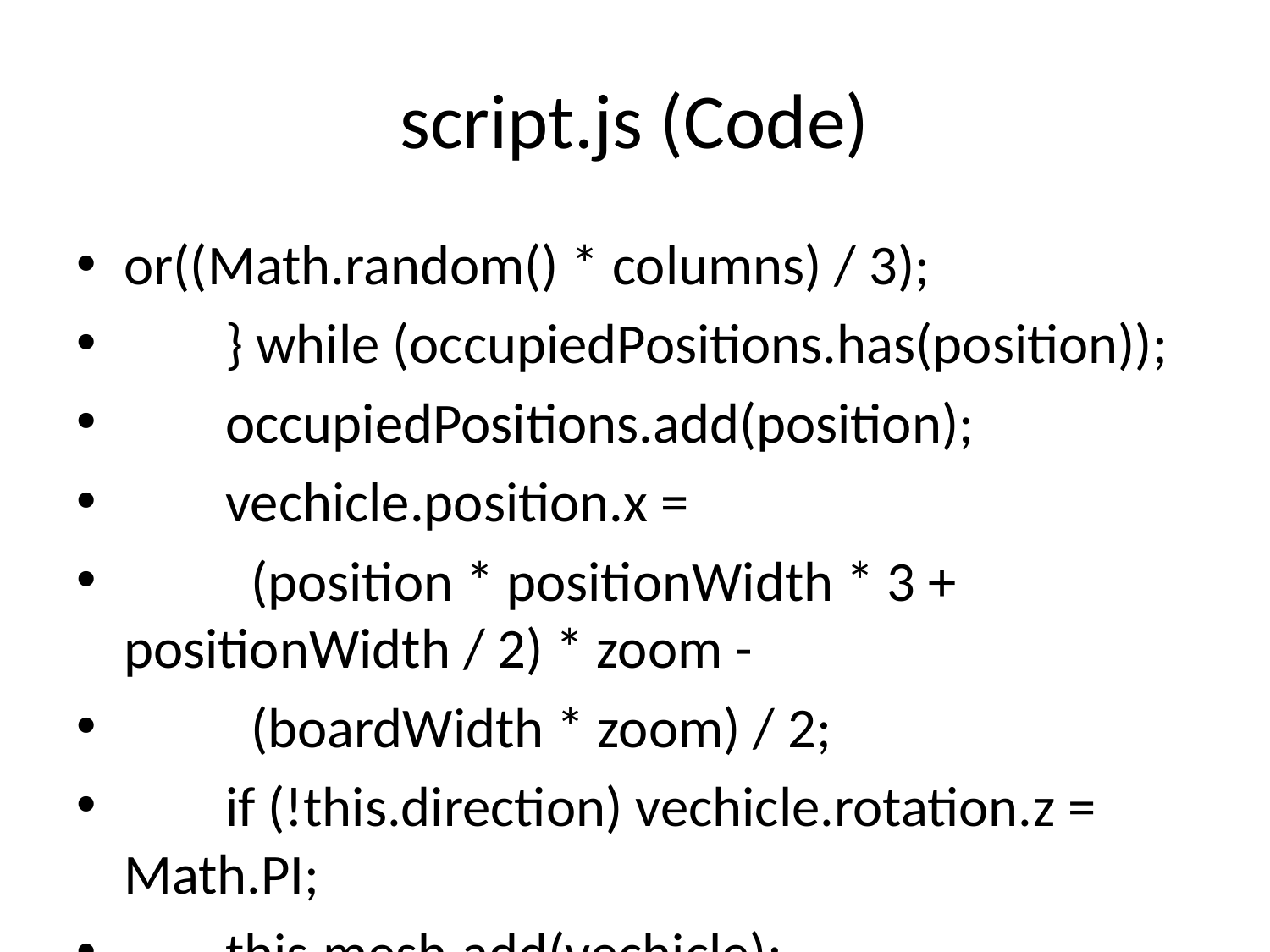

# script.js (Code)
or((Math.random() * columns) / 3);
        } while (occupiedPositions.has(position));
        occupiedPositions.add(position);
        vechicle.position.x =
          (position * positionWidth * 3 + positionWidth / 2) * zoom -
          (boardWidth * zoom) / 2;
        if (!this.direction) vechicle.rotation.z = Math.PI;
        this.mesh.add(vechicle);
        return vechicle;
      });

      this.speed = laneSpeeds[Math.floor(Math.random() * laneSpeeds.length)];
      break;
    }
  }
}

document.querySelector("#retry").addEventListener("click", () => {
  lanes.forEach((lane) => scene.remove(lane.mesh));
  initaliseValues();
  endDOM.style.visibility = "hidden";
});

document
  .getElementById("forward")
  .addEventListener("click", () => move("forward"));

document
  .getElementById("ba